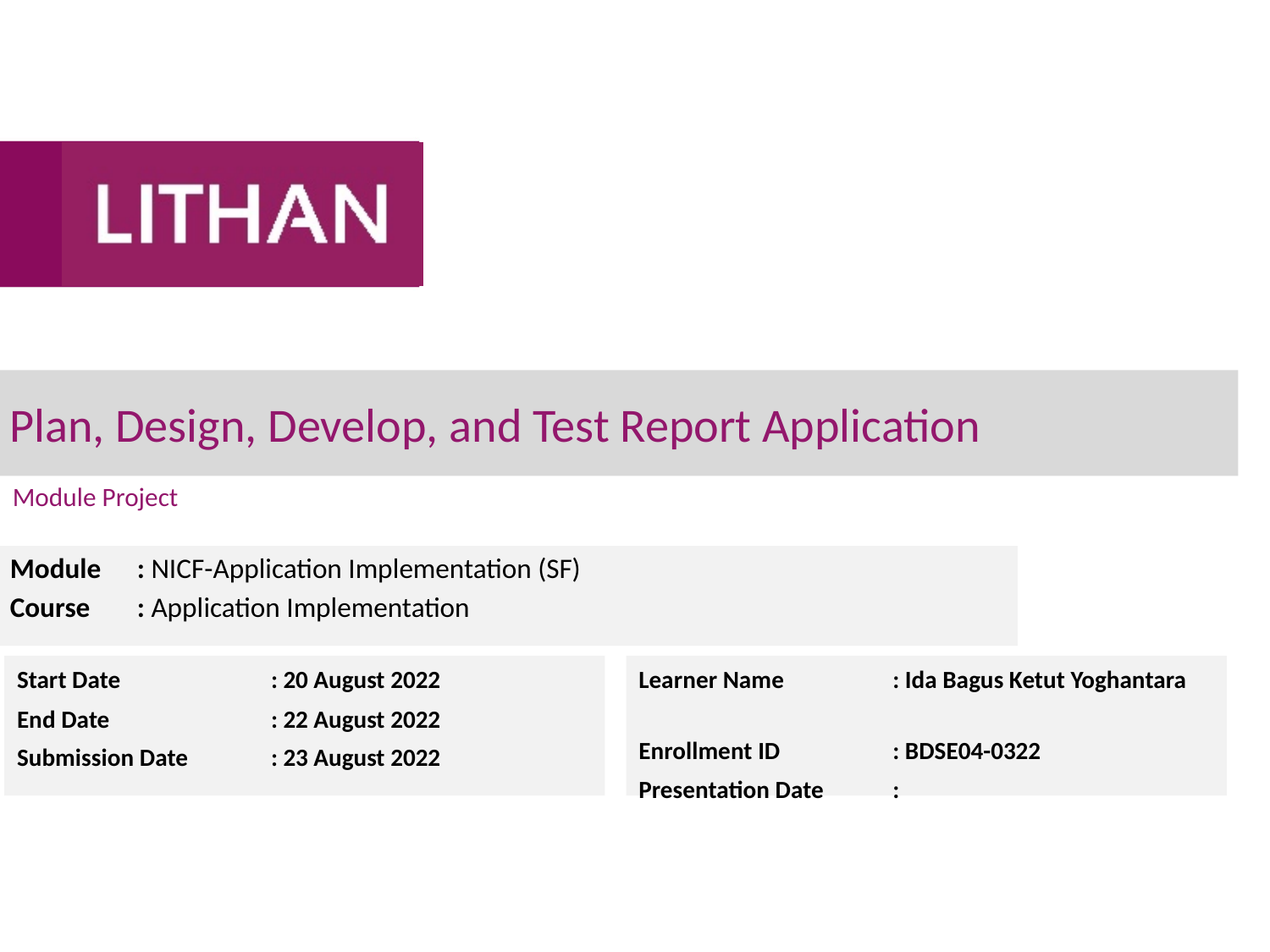

# Plan, Design, Develop, and Test Report Application
Module Project
Module	: NICF-Application Implementation (SF)
Course 	: Application Implementation

Start Date		: 20 August 2022
End Date		: 22 August 2022
Submission Date	: 23 August 2022

Learner Name	: Ida Bagus Ketut Yoghantara
Enrollment ID	: BDSE04-0322
Presentation Date	: